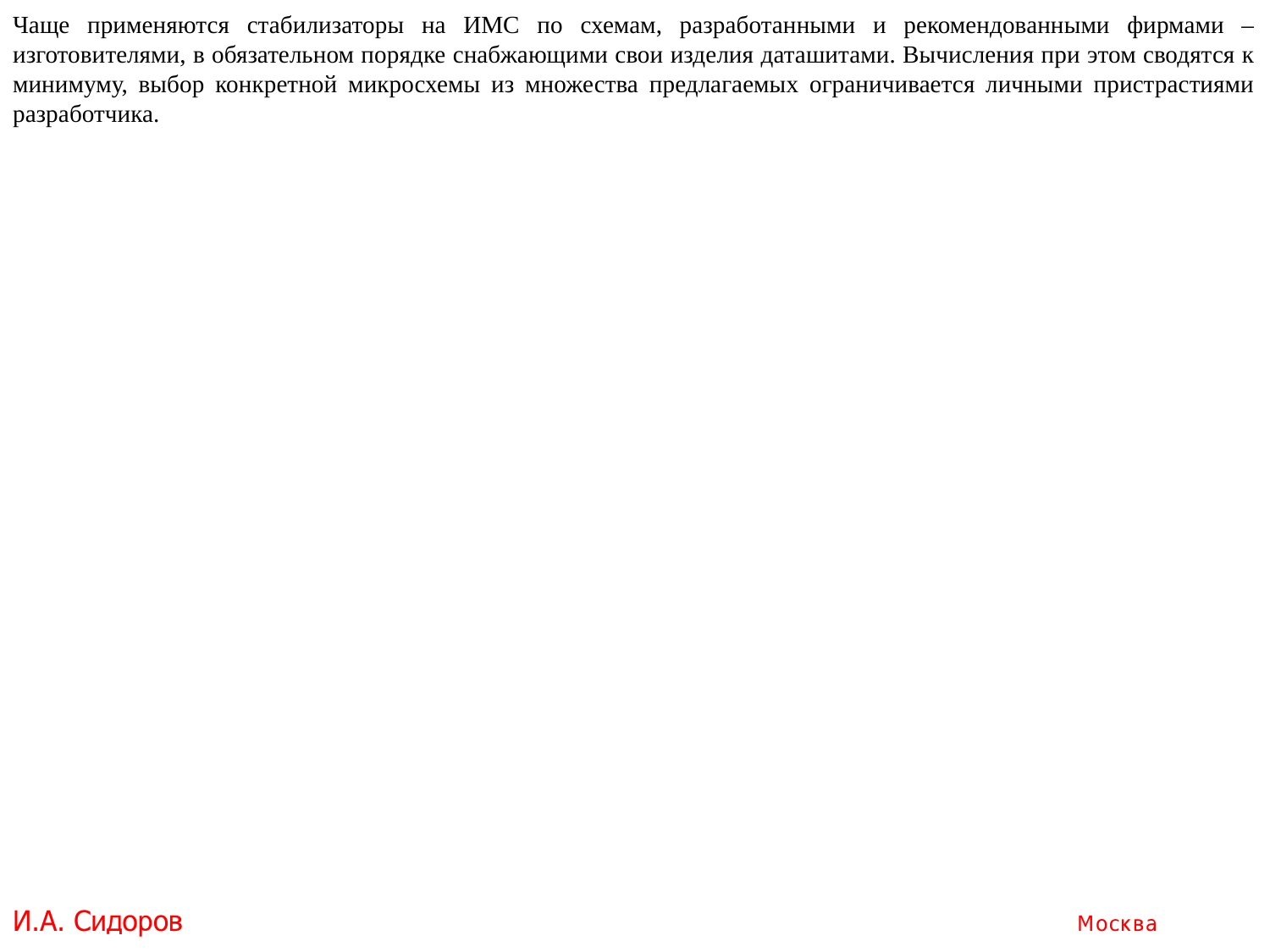

Чаще применяются стабилизаторы на ИМС по схемам, разработанными и рекомендованными фирмами – изготовителями, в обязательном порядке снабжающими свои изделия даташитами. Вычисления при этом сводятся к минимуму, выбор конкретной микросхемы из множества предлагаемых ограничивается личными пристрастиями разработчика.

И.А. Сидоров                                                                                                       Москва